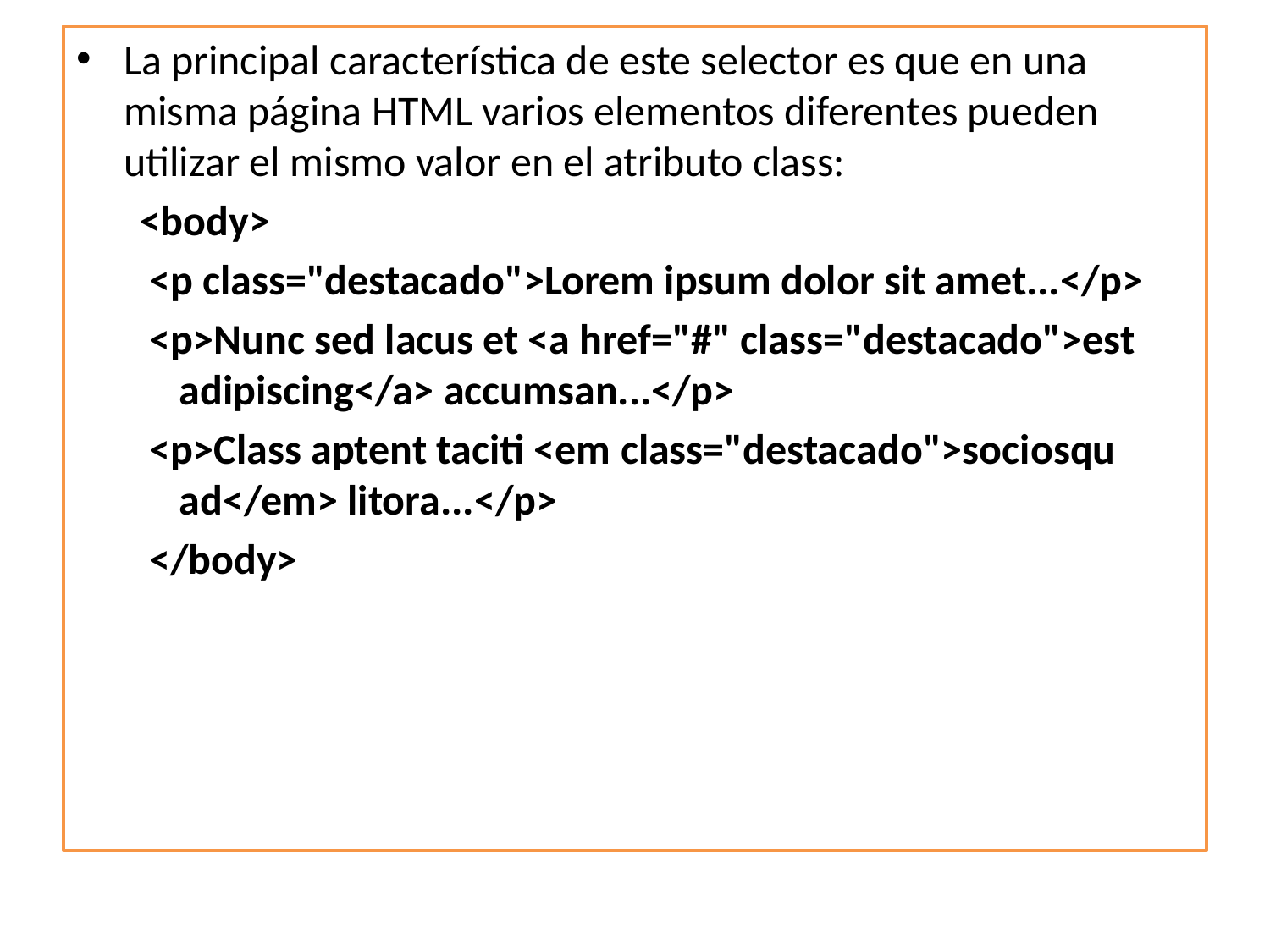

La principal característica de este selector es que en una misma página HTML varios elementos diferentes pueden utilizar el mismo valor en el atributo class:
<body>
 <p class="destacado">Lorem ipsum dolor sit amet...</p>
 <p>Nunc sed lacus et <a href="#" class="destacado">est adipiscing</a> accumsan...</p>
 <p>Class aptent taciti <em class="destacado">sociosqu ad</em> litora...</p>
 </body>